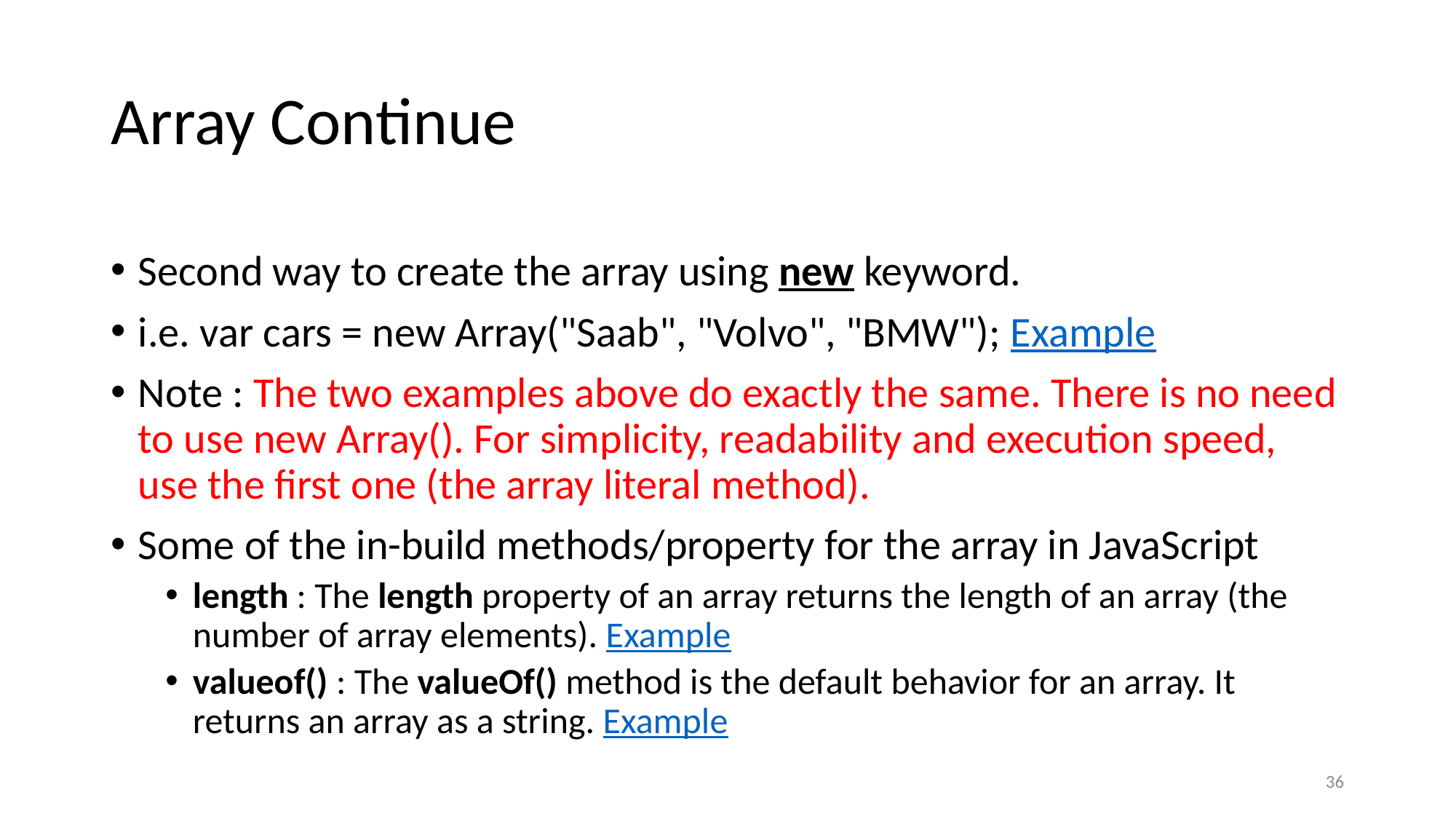

# Array Continue
Second way to create the array using new keyword.
i.e. var cars = new Array("Saab", "Volvo", "BMW"); Example
Note : The two examples above do exactly the same. There is no need to use new Array(). For simplicity, readability and execution speed, use the first one (the array literal method).
Some of the in-build methods/property for the array in JavaScript
length : The length property of an array returns the length of an array (the number of array elements). Example
valueof() : The valueOf() method is the default behavior for an array. It returns an array as a string. Example
36